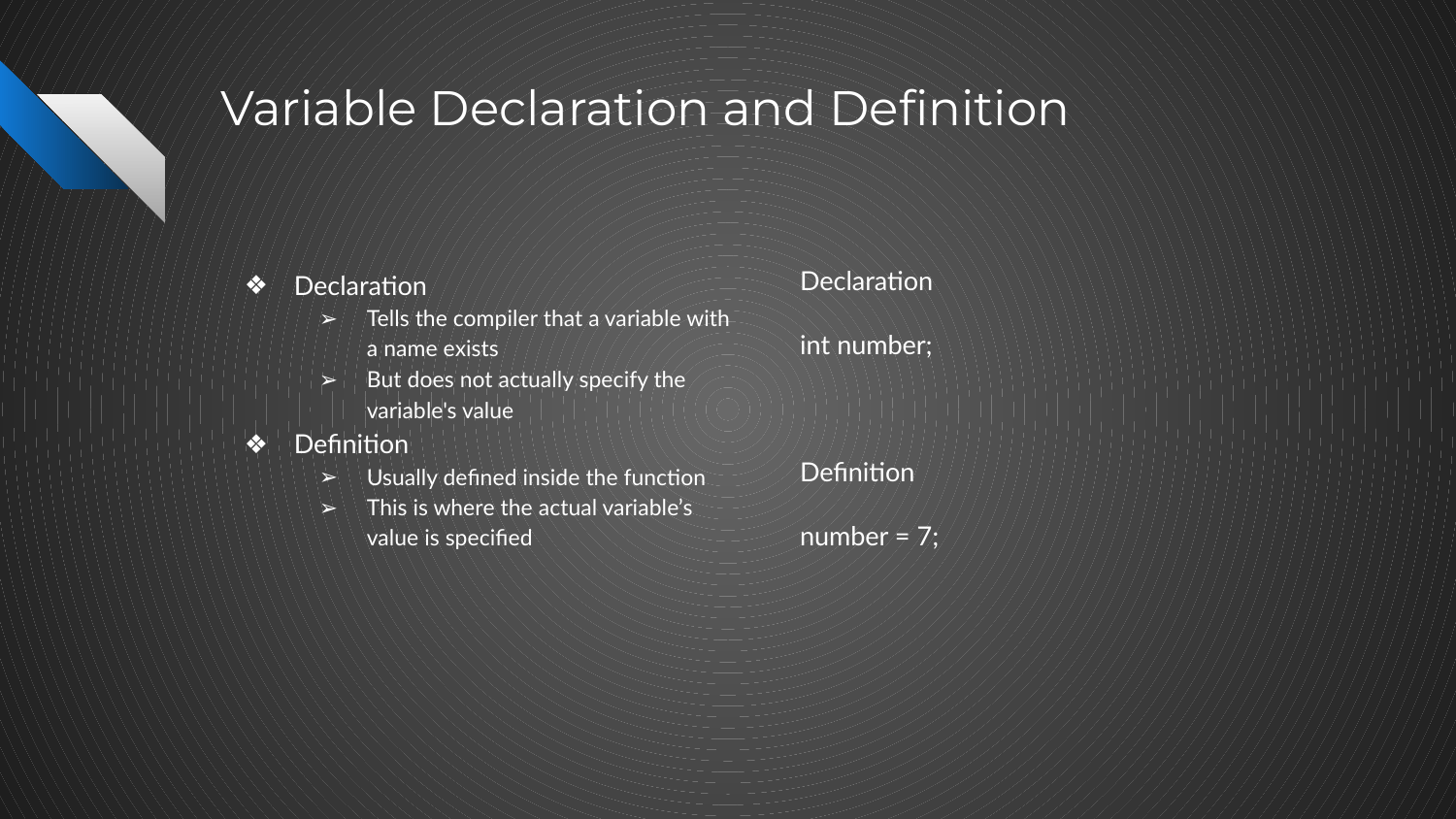

# Variable Declaration and Definition
Declaration
Tells the compiler that a variable with a name exists
But does not actually specify the variable's value
Definition
Usually defined inside the function
This is where the actual variable’s value is specified
Declaration
int number;

Definition
number = 7;